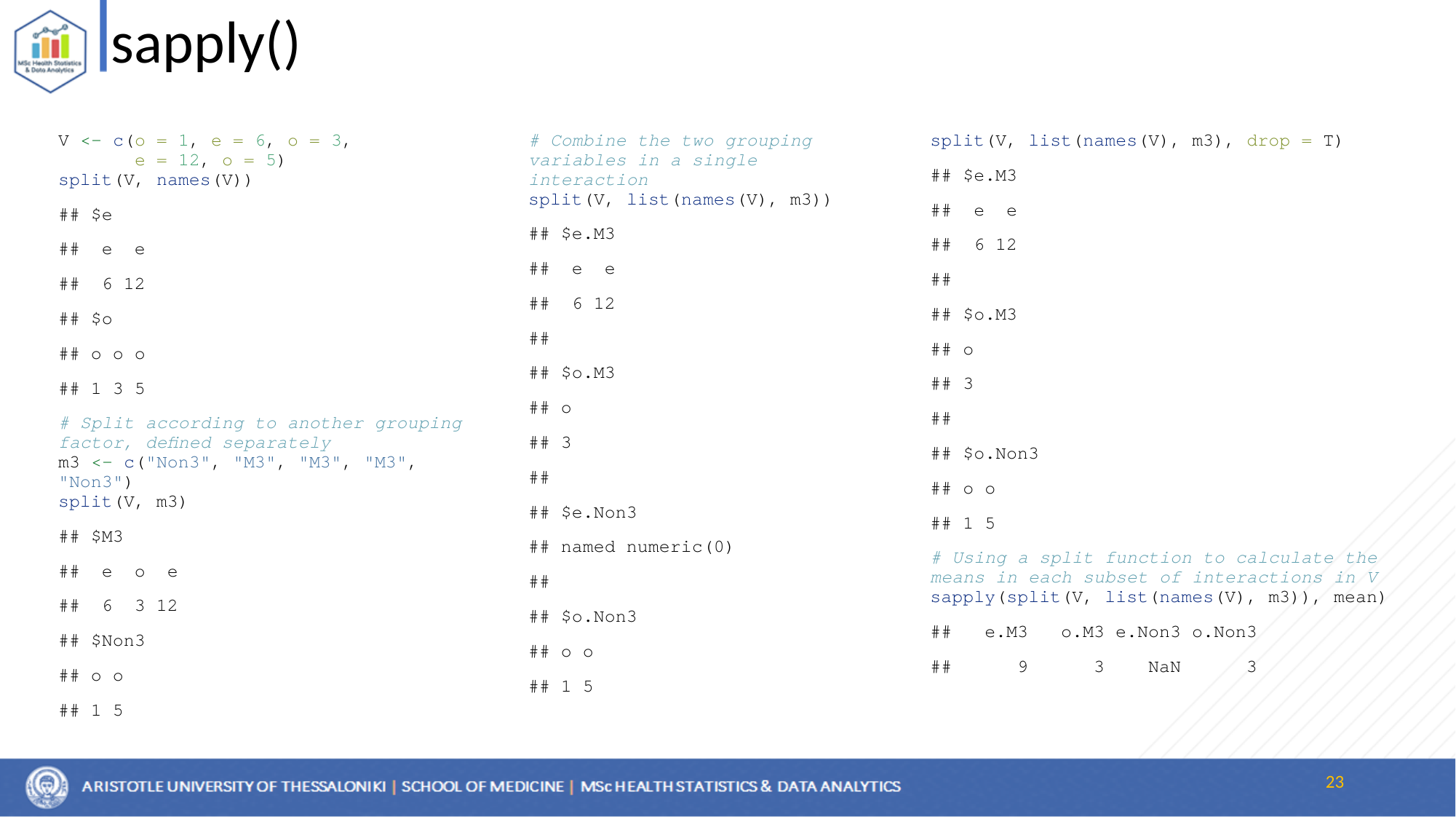

# sapply()
V <- c(o = 1, e = 6, o = 3,
       e = 12, o = 5)
split(V, names(V))
## $e
##  e  e
##  6 12
## $o
## o o o
## 1 3 5
# Split according to another grouping factor, defined separately m3 <- c("Non3", "M3", "M3", "M3", "Non3") split(V, m3)
## $M3
##  e  o  e
##  6  3 12
## $Non3
## o o
## 1 5
# Combine the two grouping variables in a single interaction split(V, list(names(V), m3))
## $e.M3
##  e  e
##  6 12
##
## $o.M3
## o
## 3
##
## $e.Non3
## named numeric(0)
##
## $o.Non3
## o o
## 1 5

split(V, list(names(V), m3), drop = T)
## $e.M3
##  e  e
##  6 12
##
## $o.M3
## o
## 3
##
## $o.Non3
## o o
## 1 5
# Using a split function to calculate the means in each subset of interactions in V sapply(split(V, list(names(V), m3)), mean)
##   e.M3   o.M3 e.Non3 o.Non3
##      9      3    NaN      3

23